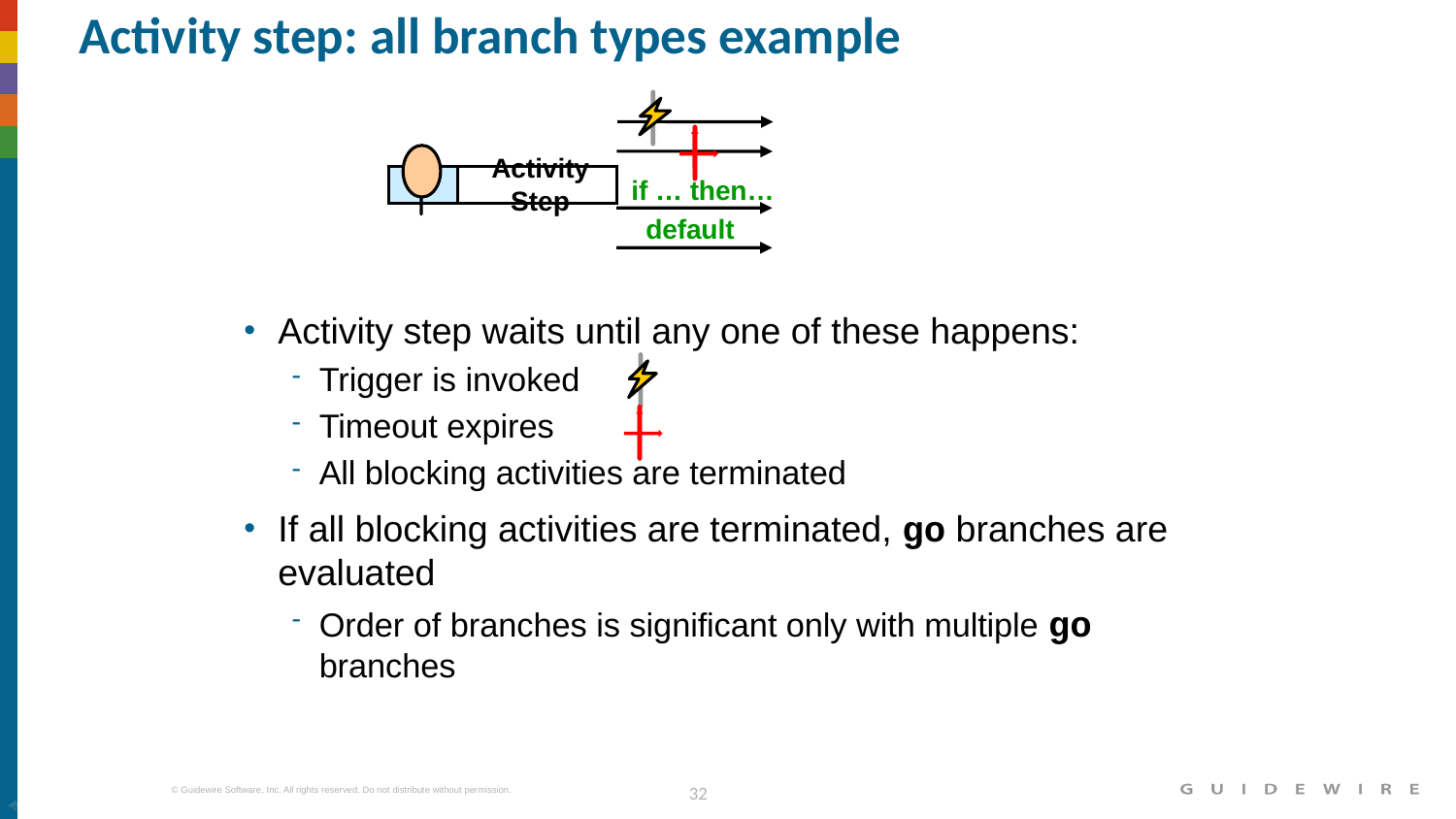

# Activity step: all branch types example

Activity Step

if … then…

default

Activity step waits until any one of these happens:
Trigger is invoked
Timeout expires
All blocking activities are terminated
If all blocking activities are terminated, go branches are evaluated
Order of branches is significant only with multiple go branches